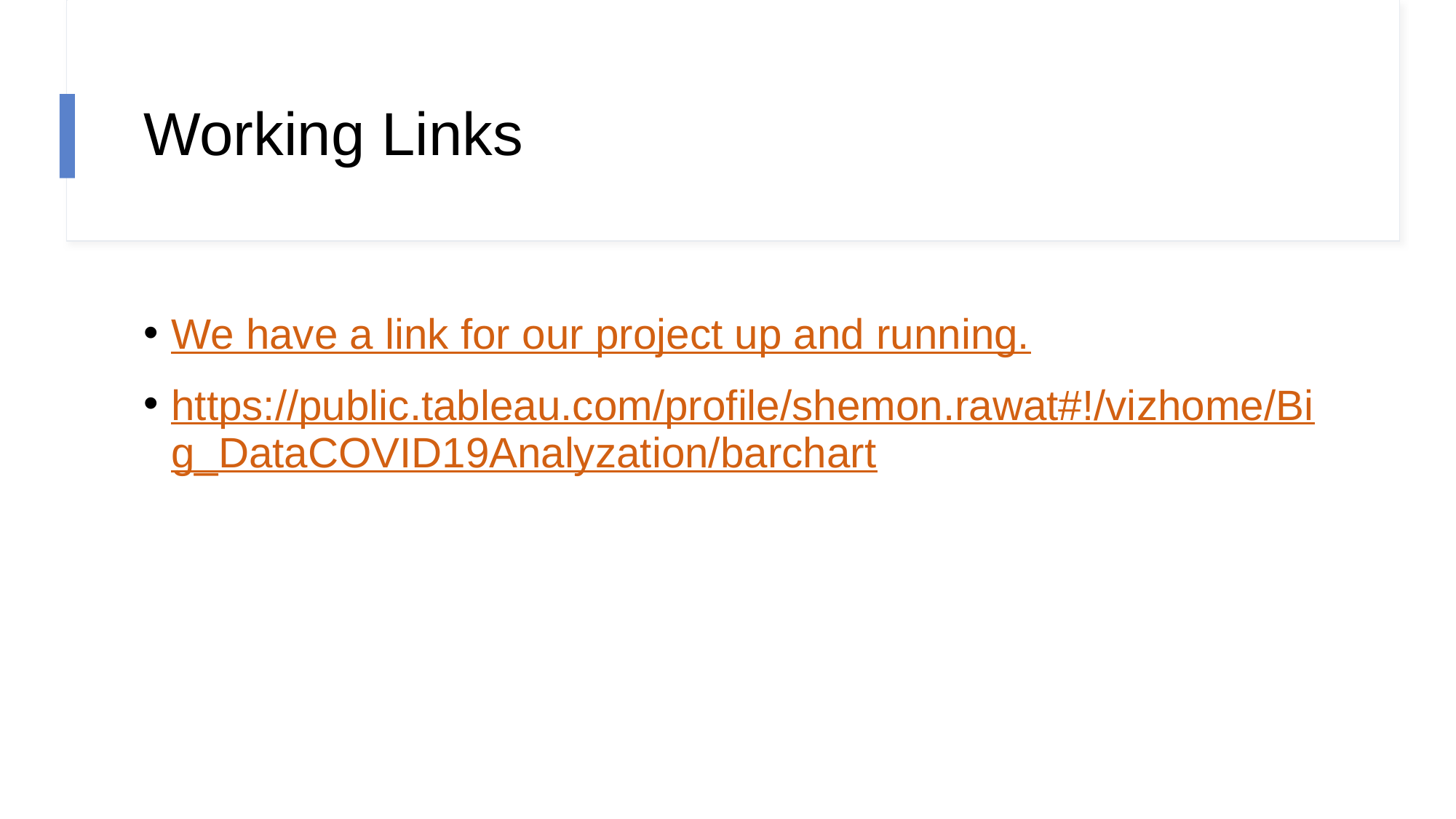

# Working Links
We have a link for our project up and running.
https://public.tableau.com/profile/shemon.rawat#!/vizhome/Big_DataCOVID19Analyzation/barchart